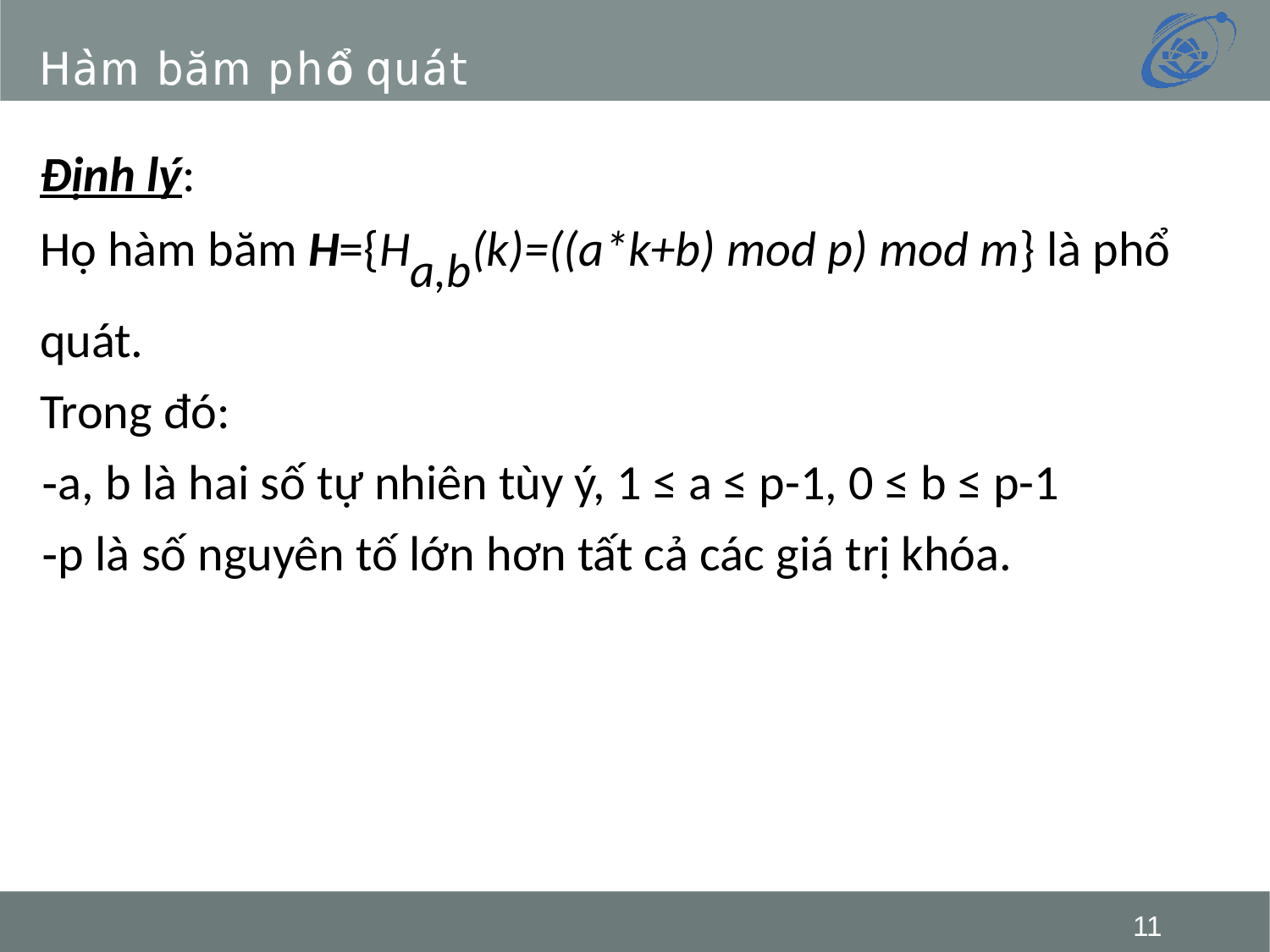

# Hàm băm phổ quát
Định lý:
Họ hàm băm H={Ha,b(k)=((a*k+b) mod p) mod m} là phổ quát.
Trong đó:
-a, b là hai số tự nhiên tùy ý, 1 ≤ a ≤ p-1, 0 ≤ b ≤ p-1
-p là số nguyên tố lớn hơn tất cả các giá trị khóa.

11